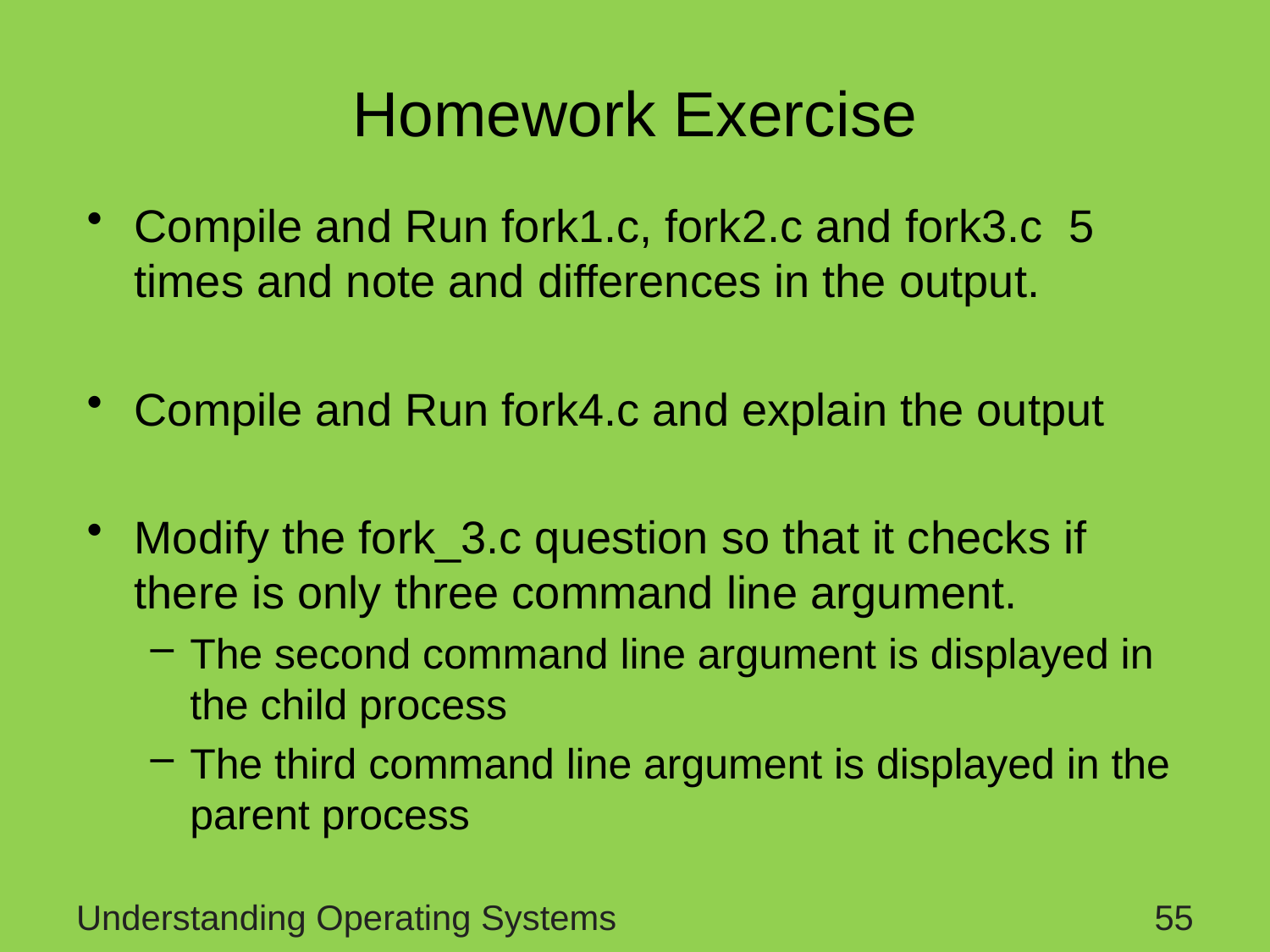

# Homework Exercise
Compile and Run fork1.c, fork2.c and fork3.c  5 times and note and differences in the output.

Compile and Run fork4.c and explain the output

Modify the fork_3.c question so that it checks if there is only three command line argument.
The second command line argument is displayed in the child process
The third command line argument is displayed in the parent process
Understanding Operating Systems
55